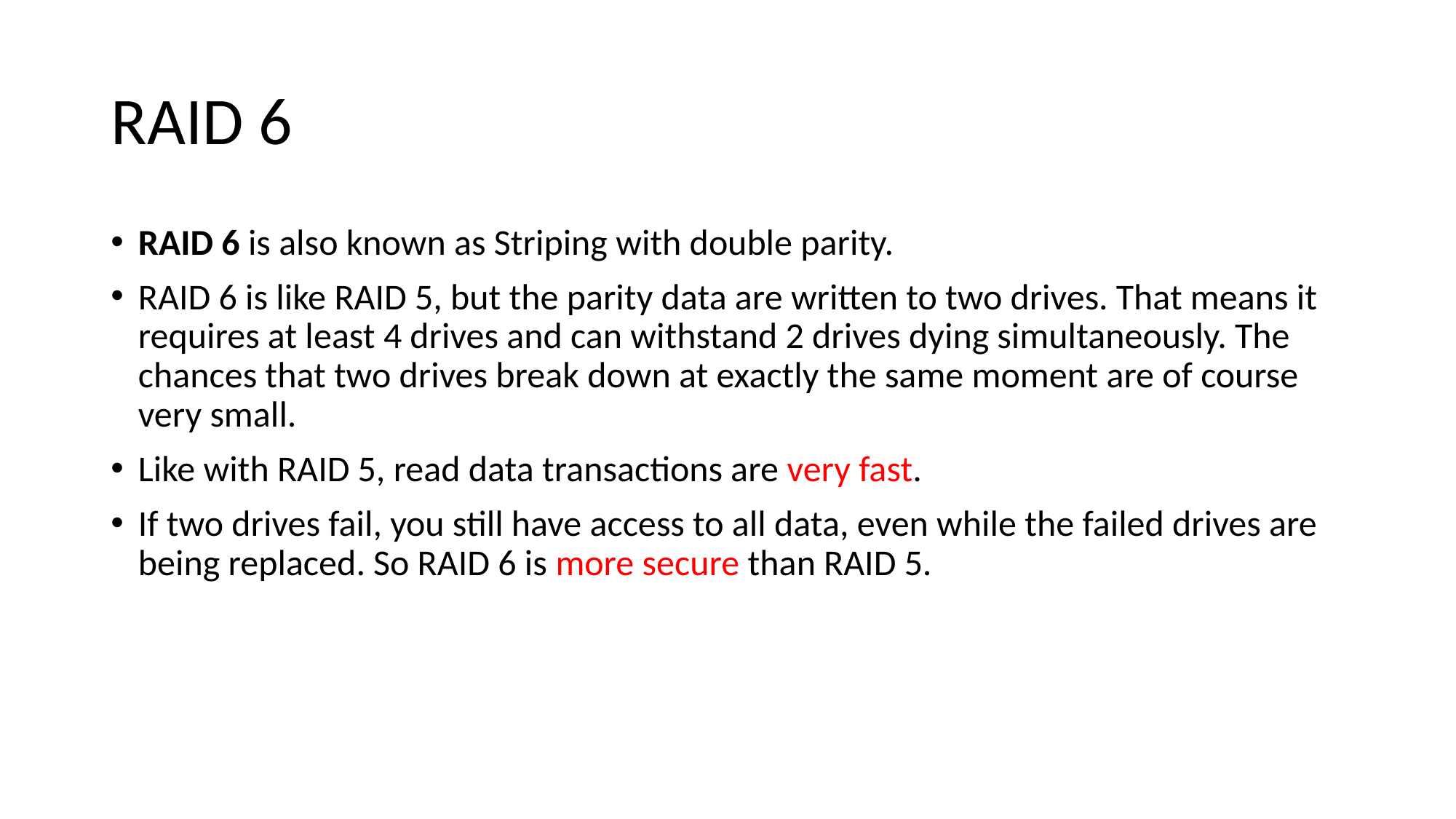

# RAID 6
RAID 6 is also known as Striping with double parity.
RAID 6 is like RAID 5, but the parity data are written to two drives. That means it requires at least 4 drives and can withstand 2 drives dying simultaneously. The chances that two drives break down at exactly the same moment are of course very small.
Like with RAID 5, read data transactions are very fast.
If two drives fail, you still have access to all data, even while the failed drives are being replaced. So RAID 6 is more secure than RAID 5.